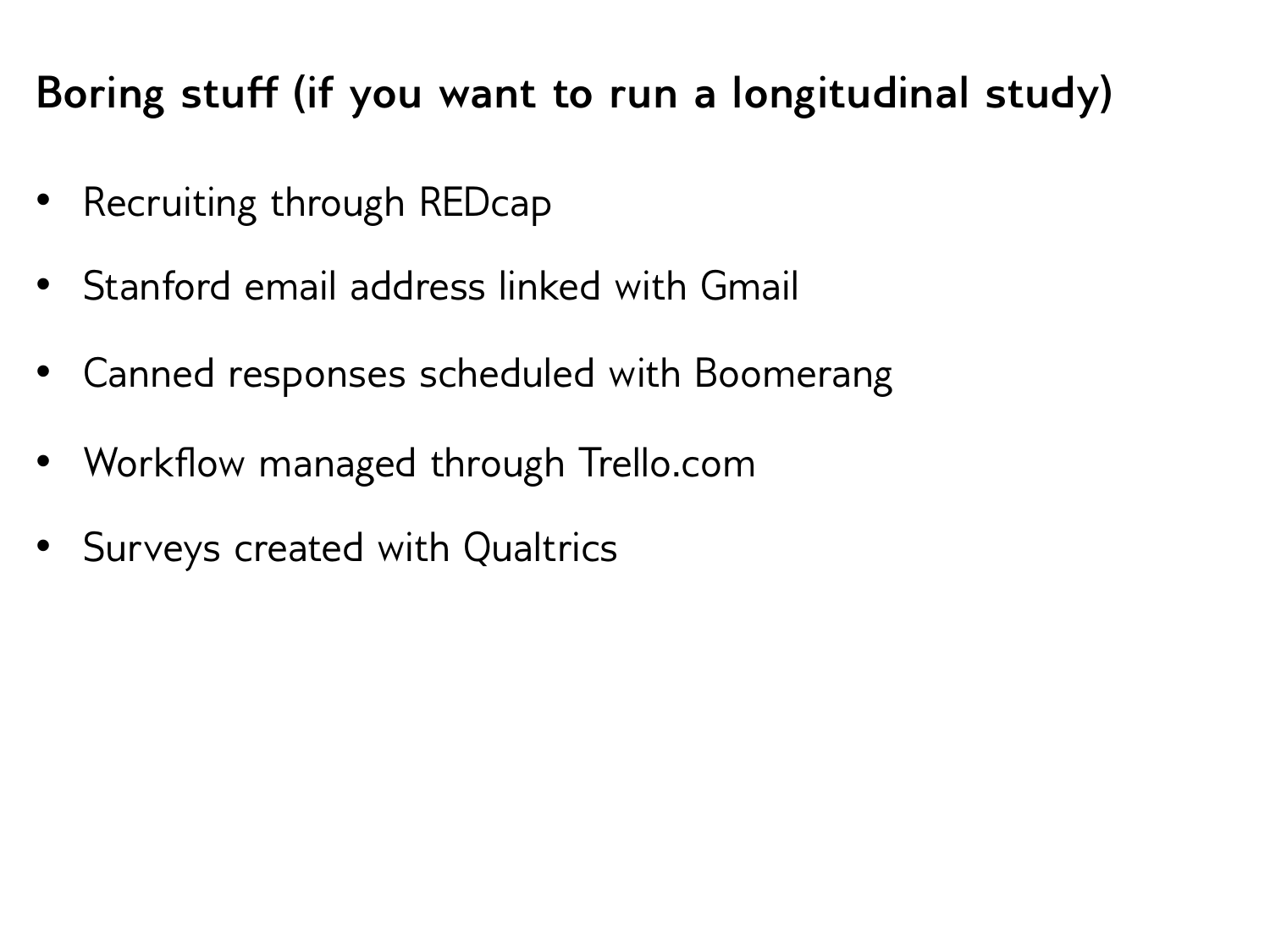

# Boring stuff (if you want to run a longitudinal study)
Recruiting through REDcap

Stanford email address linked with Gmail
Canned responses scheduled with Boomerang
Workflow managed through Trello.com
Surveys created with Qualtrics